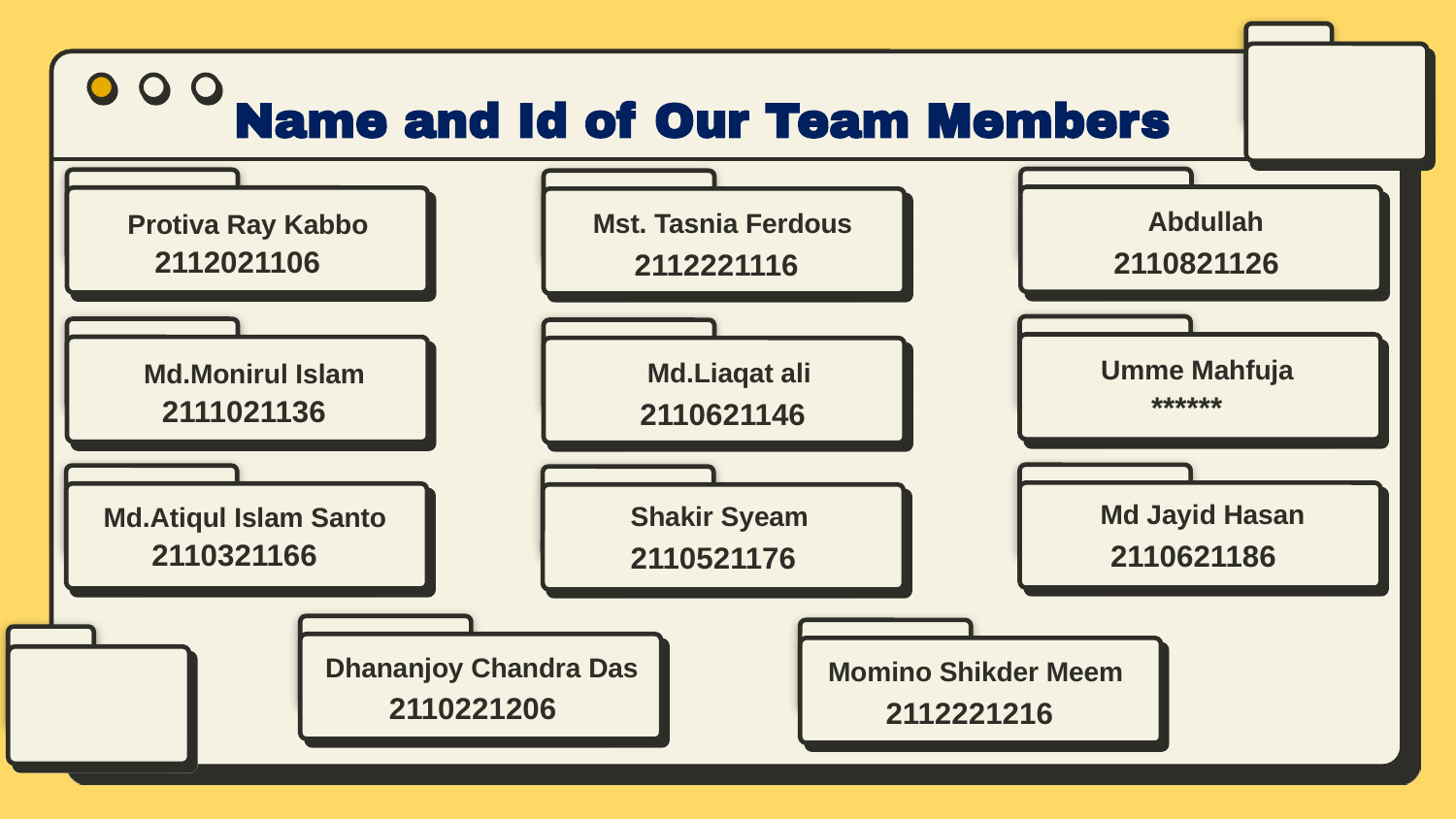

Name and Id of Our Team Members

Abdullah
Mst. Tasnia Ferdous
Protiva Ray Kabbo
2112021106
2110821126
2112221116

Umme Mahfuja
Md.Liaqat ali
Md.Monirul Islam
******
2111021136
2110621146

Md Jayid Hasan
Shakir Syeam
Md.Atiqul Islam Santo
2110321166
2110621186
2110521176

Dhananjoy Chandra Das
Momino Shikder Meem
2110221206
2112221216